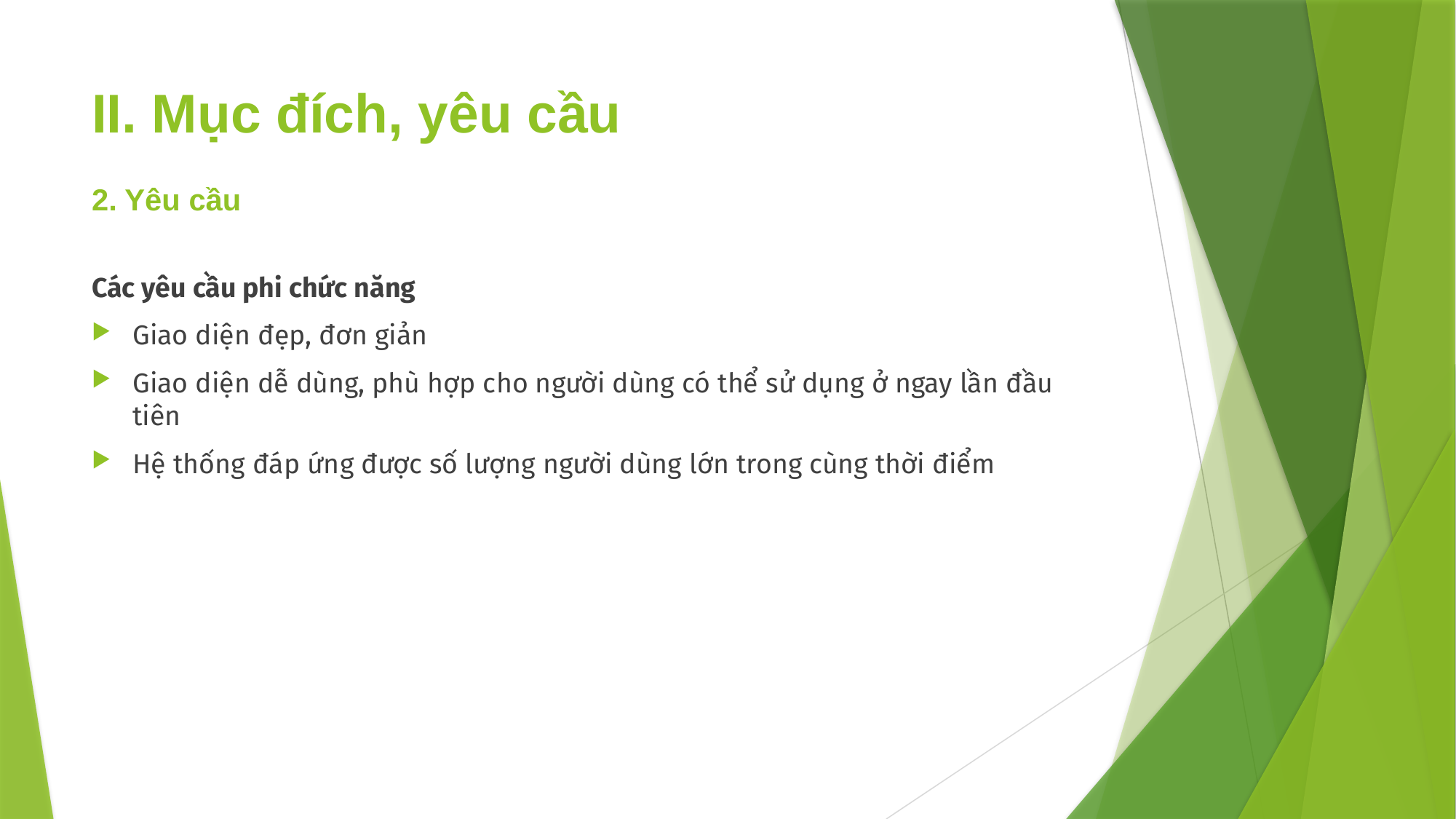

# II. Mục đích, yêu cầu 2. Yêu cầu
Các yêu cầu phi chức năng
Giao diện đẹp, đơn giản
Giao diện dễ dùng, phù hợp cho người dùng có thể sử dụng ở ngay lần đầu tiên
Hệ thống đáp ứng được số lượng người dùng lớn trong cùng thời điểm